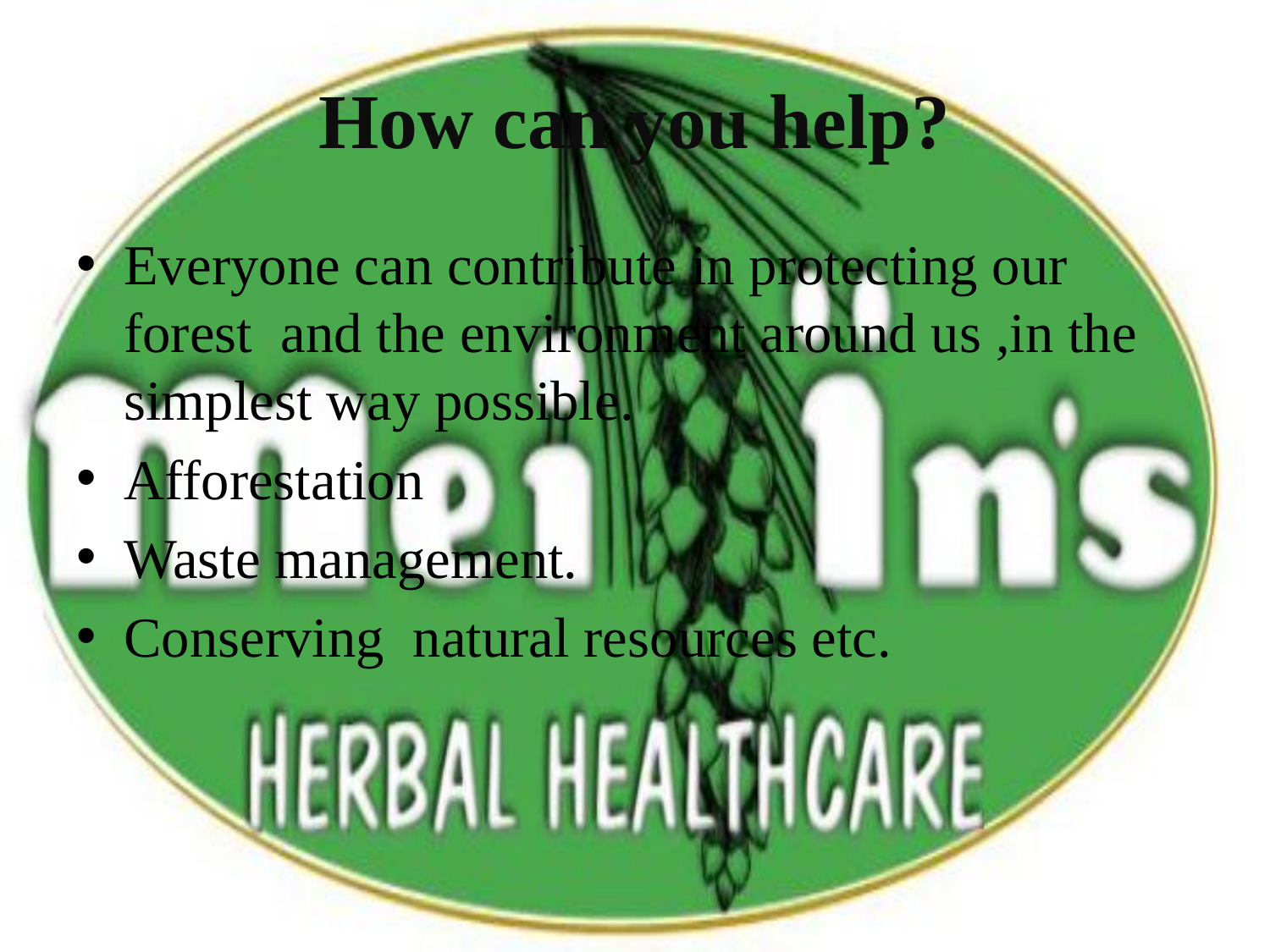

# How can you help?
Everyone can contribute in protecting our forest  and the environment around us ,in the simplest way possible.
Afforestation
Waste management.
Conserving  natural resources etc.